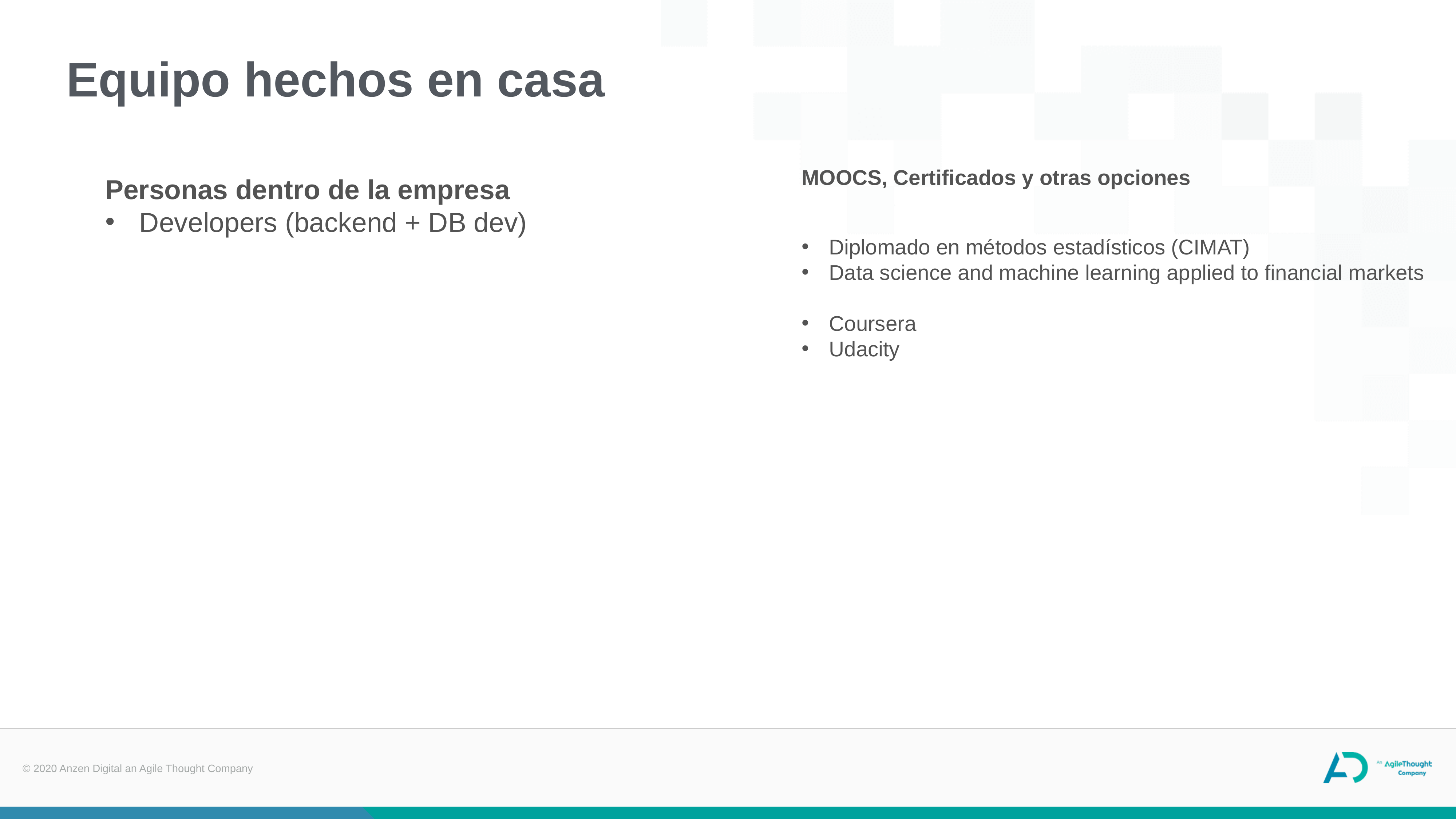

Equipo hechos en casa
MOOCS, Certificados y otras opciones

Personas dentro de la empresa
Developers (backend + DB dev)

Diplomado en métodos estadísticos (CIMAT)
Data science and machine learning applied to financial markets

Coursera
Udacity